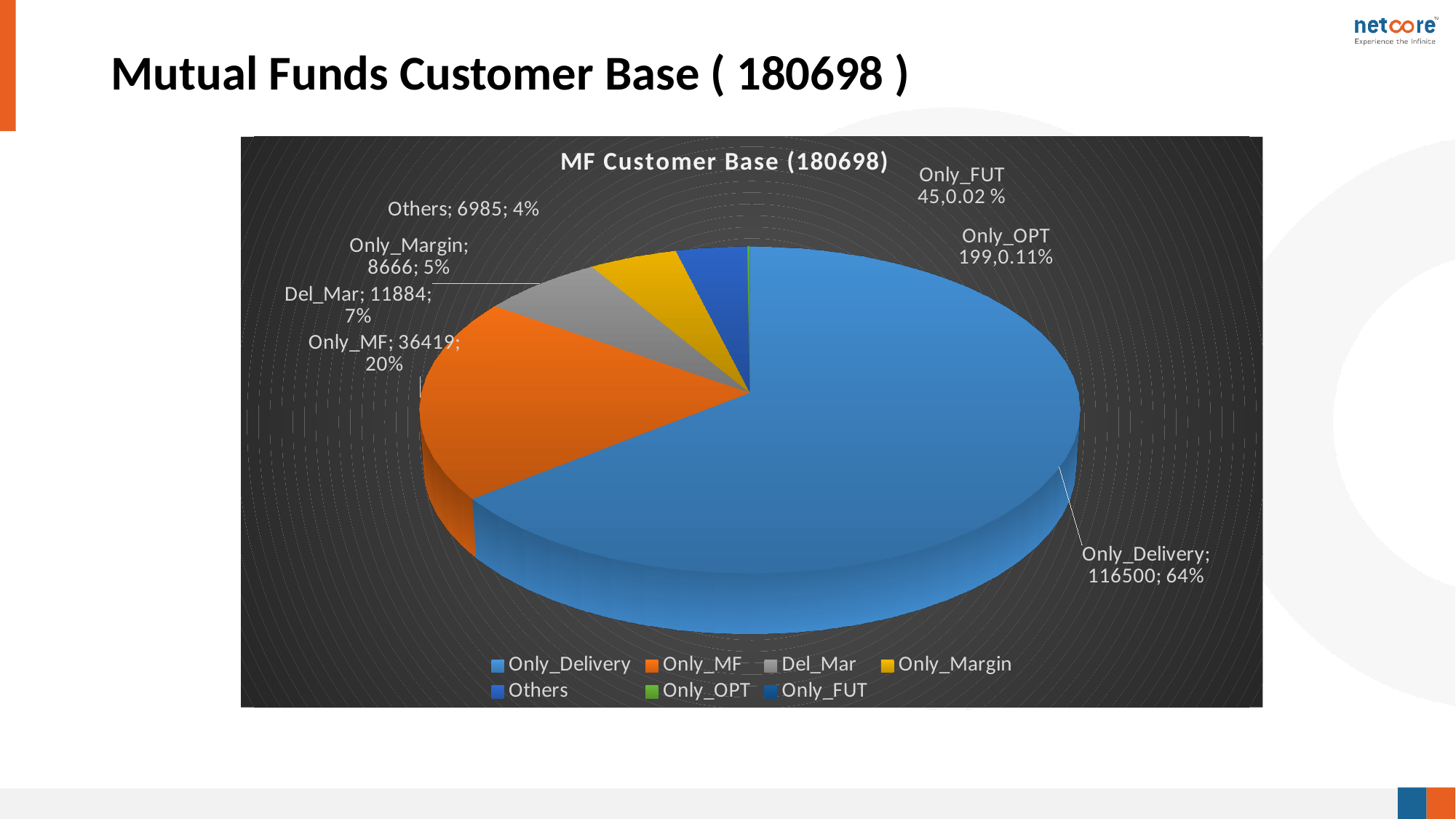

# Mutual Funds Customer Base ( 180698 )

[unsupported chart]